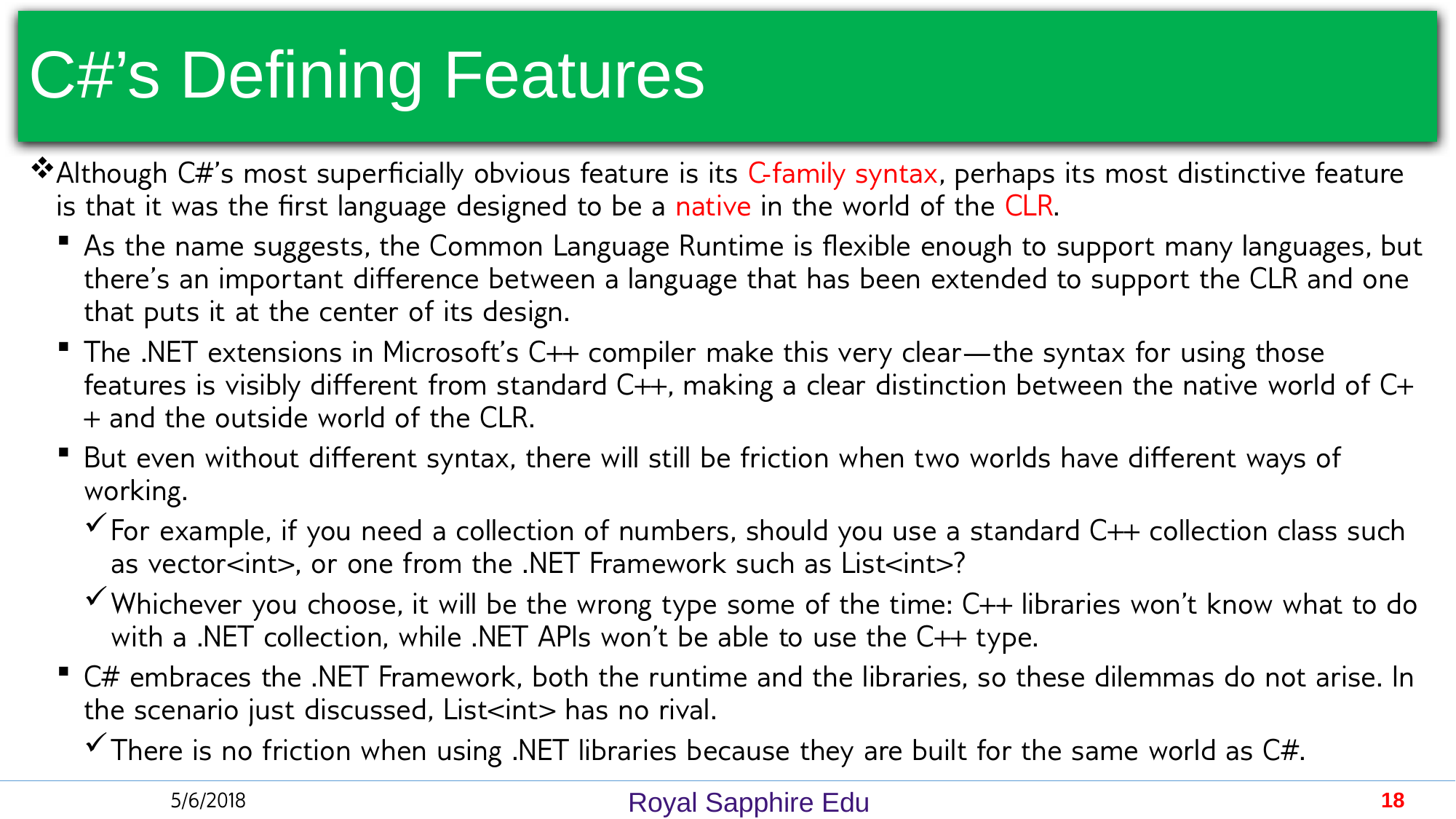

# C#’s Defining Features
Although C#’s most superficially obvious feature is its C-family syntax, perhaps its most distinctive feature is that it was the first language designed to be a native in the world of the CLR.
As the name suggests, the Common Language Runtime is flexible enough to support many languages, but there’s an important difference between a language that has been extended to support the CLR and one that puts it at the center of its design.
The .NET extensions in Microsoft’s C++ compiler make this very clear—the syntax for using those features is visibly different from standard C++, making a clear distinction between the native world of C++ and the outside world of the CLR.
But even without different syntax, there will still be friction when two worlds have different ways of working.
For example, if you need a collection of numbers, should you use a standard C++ collection class such as vector<int>, or one from the .NET Framework such as List<int>?
Whichever you choose, it will be the wrong type some of the time: C++ libraries won’t know what to do with a .NET collection, while .NET APIs won’t be able to use the C++ type.
C# embraces the .NET Framework, both the runtime and the libraries, so these dilemmas do not arise. In the scenario just discussed, List<int> has no rival.
There is no friction when using .NET libraries because they are built for the same world as C#.
5/6/2018
18